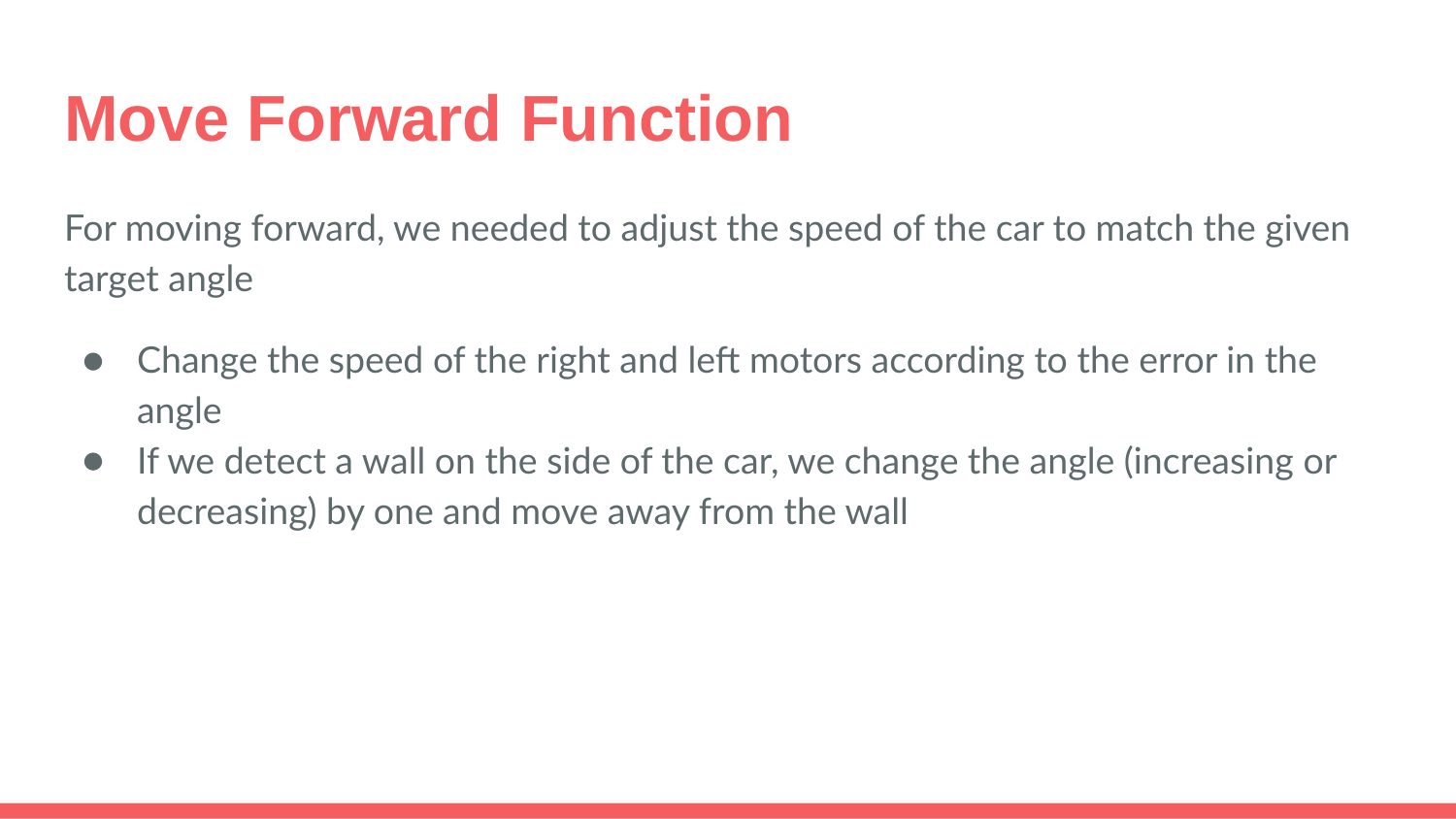

# Move Forward Function
For moving forward, we needed to adjust the speed of the car to match the given target angle
Change the speed of the right and left motors according to the error in the angle
If we detect a wall on the side of the car, we change the angle (increasing or decreasing) by one and move away from the wall